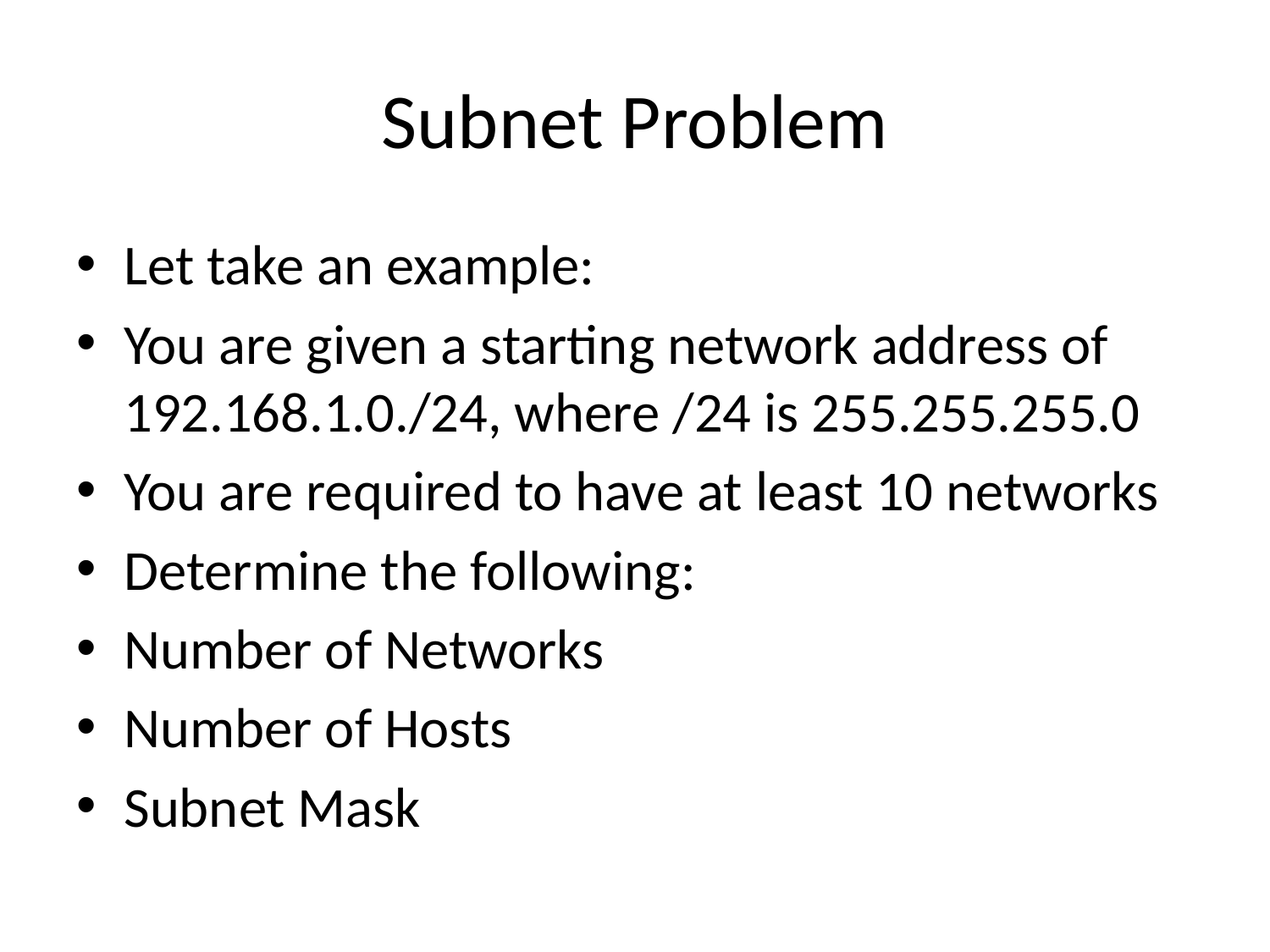

# Subnet Problem
Let take an example:
You are given a starting network address of 192.168.1.0./24, where /24 is 255.255.255.0
You are required to have at least 10 networks
Determine the following:
Number of Networks
Number of Hosts
Subnet Mask